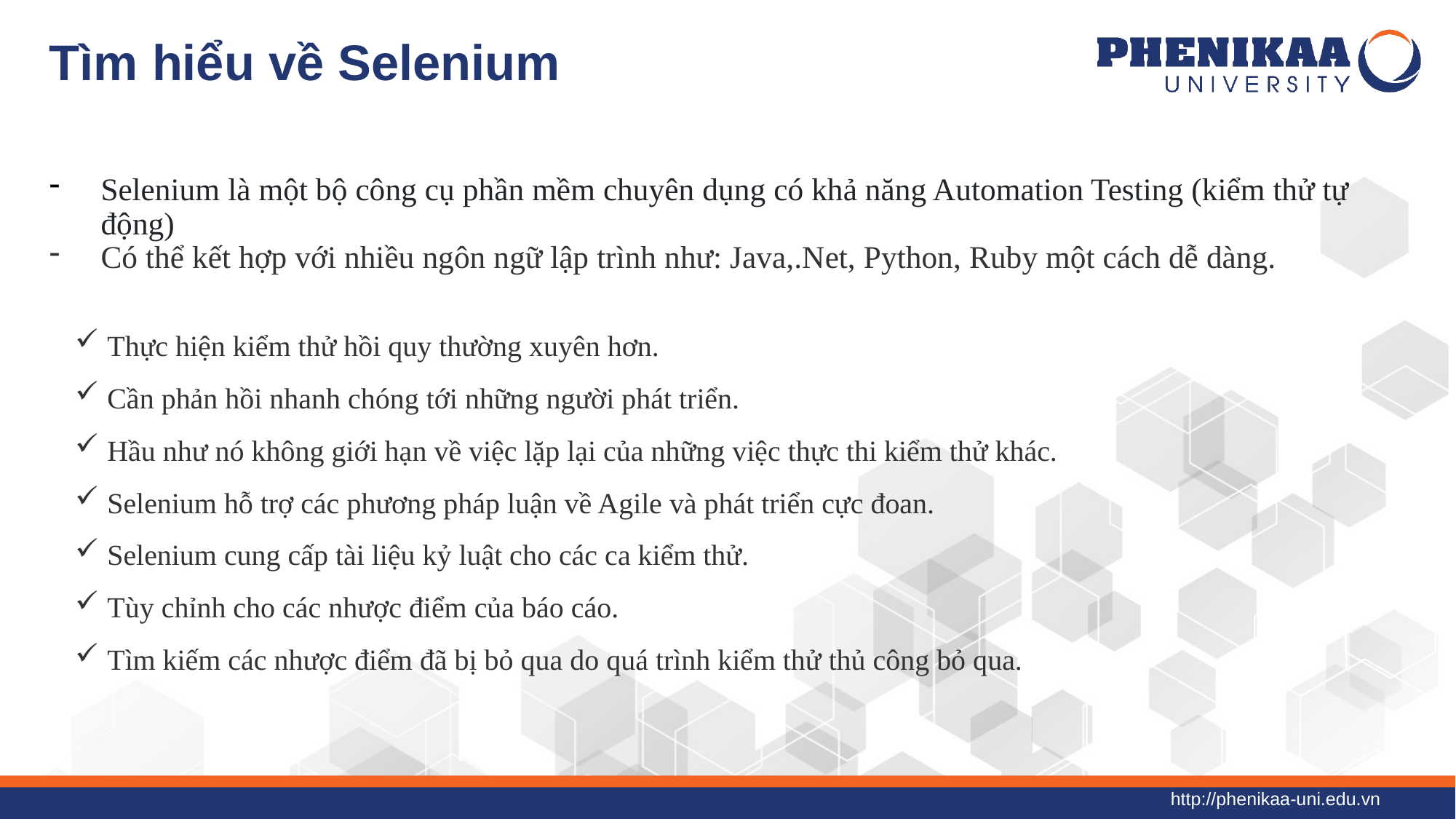

# Tìm hiểu về Selenium
Selenium là một bộ công cụ phần mềm chuyên dụng có khả năng Automation Testing (kiểm thử tự động)
Có thể kết hợp với nhiều ngôn ngữ lập trình như: Java,.Net, Python, Ruby một cách dễ dàng.

Thực hiện kiểm thử hồi quy thường xuyên hơn.
Cần phản hồi nhanh chóng tới những người phát triển.
Hầu như nó không giới hạn về việc lặp lại của những việc thực thi kiểm thử khác.
Selenium hỗ trợ các phương pháp luận về Agile và phát triển cực đoan.
Selenium cung cấp tài liệu kỷ luật cho các ca kiểm thử.
Tùy chỉnh cho các nhược điểm của báo cáo.
Tìm kiếm các nhược điểm đã bị bỏ qua do quá trình kiểm thử thủ công bỏ qua.